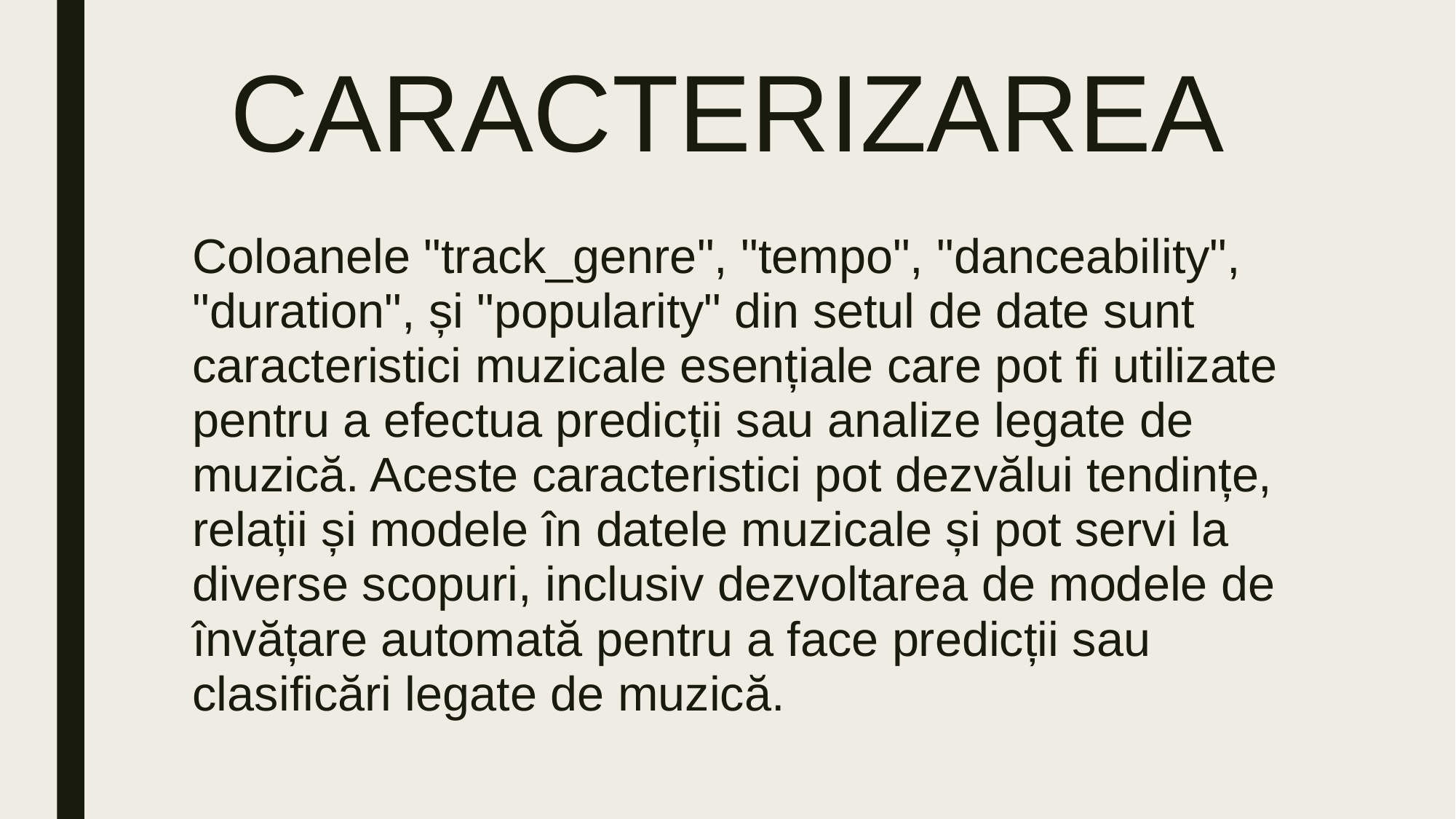

Caracterizarea
Coloanele "track_genre", "tempo", "danceability", "duration", și "popularity" din setul de date sunt caracteristici muzicale esențiale care pot fi utilizate pentru a efectua predicții sau analize legate de muzică. Aceste caracteristici pot dezvălui tendințe, relații și modele în datele muzicale și pot servi la diverse scopuri, inclusiv dezvoltarea de modele de învățare automată pentru a face predicții sau clasificări legate de muzică.